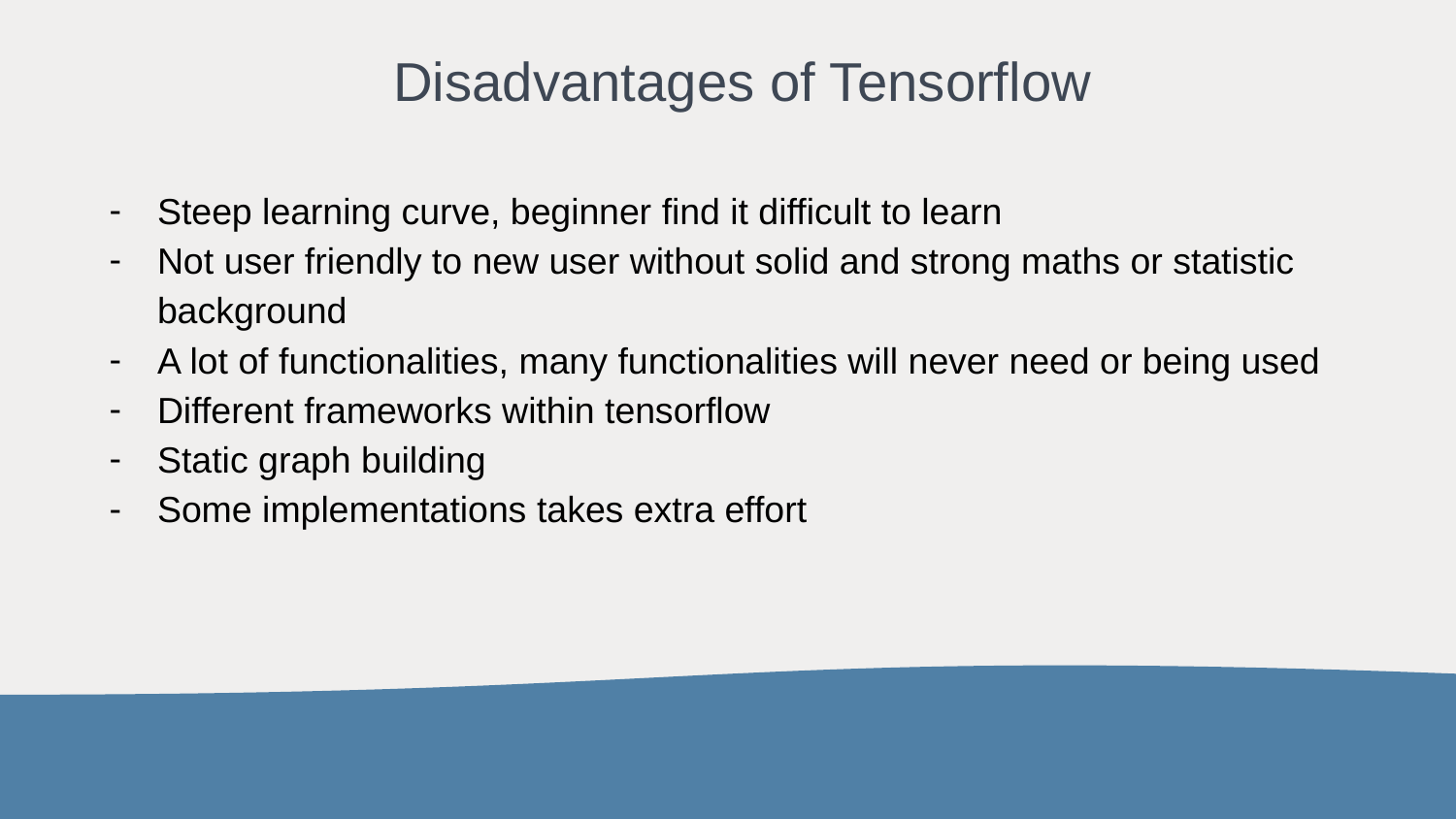

# Disadvantages of Tensorflow
Steep learning curve, beginner find it difficult to learn
Not user friendly to new user without solid and strong maths or statistic background
A lot of functionalities, many functionalities will never need or being used
Different frameworks within tensorflow
Static graph building
Some implementations takes extra effort